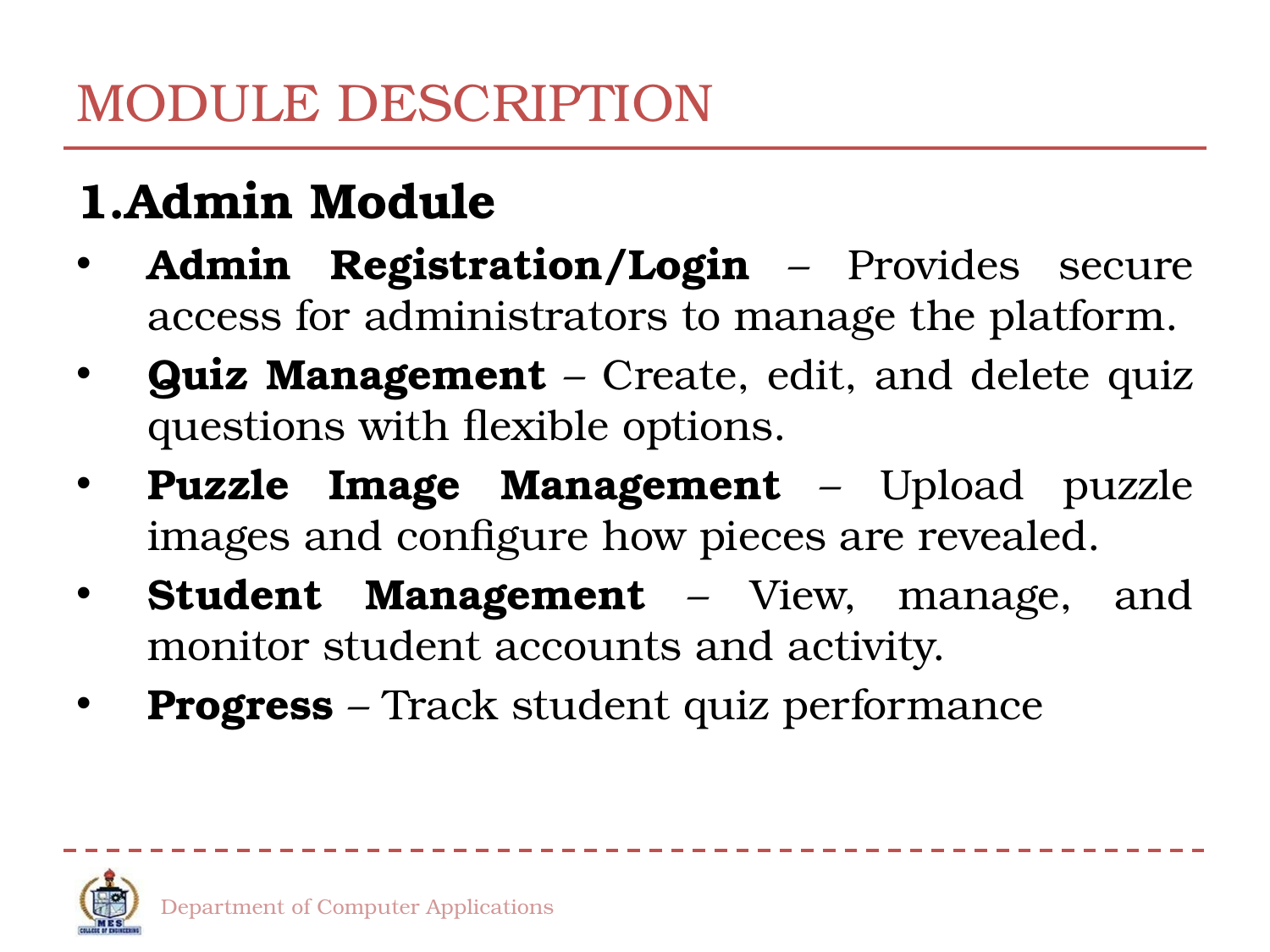

# MODULE DESCRIPTION
1.Admin Module
Admin Registration/Login – Provides secure access for administrators to manage the platform.
Quiz Management – Create, edit, and delete quiz questions with flexible options.
Puzzle Image Management – Upload puzzle images and configure how pieces are revealed.
Student Management – View, manage, and monitor student accounts and activity.
Progress – Track student quiz performance

Department of Computer Applications
12